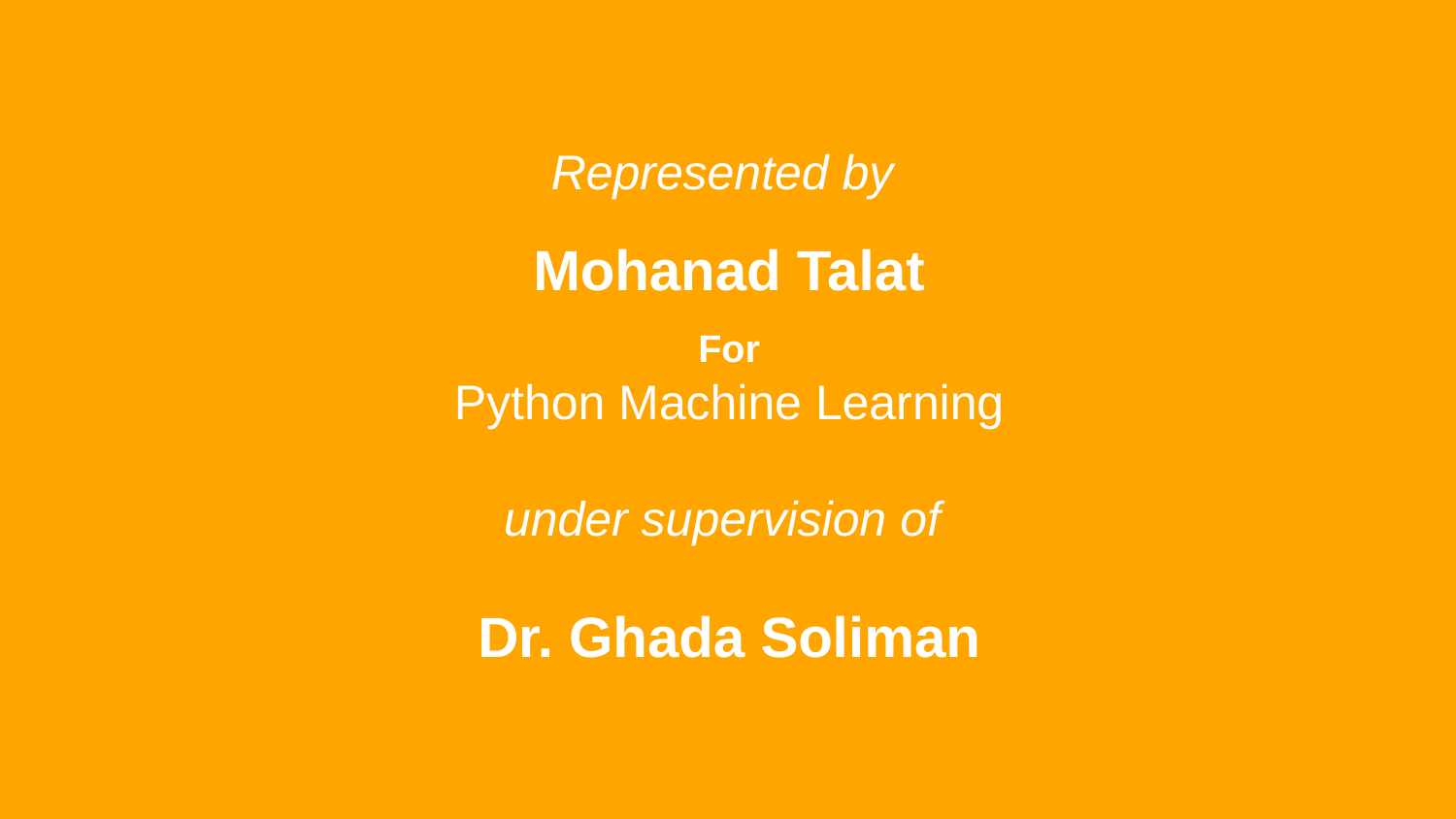

# Represented by
Mohanad Talat
For
Python Machine Learning

under supervision of

Dr. Ghada Soliman